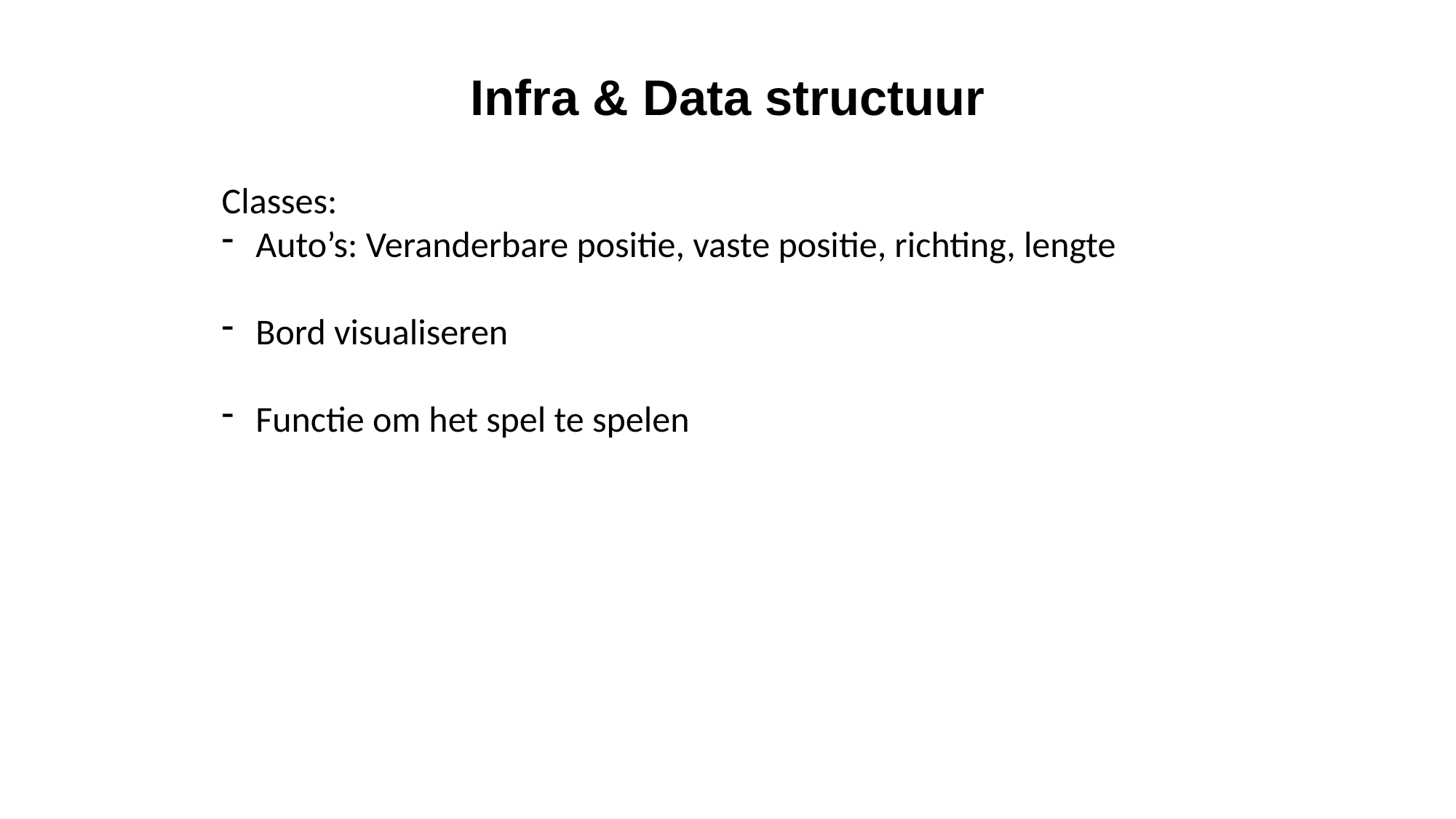

Infra & Data structuur
Classes:
Auto’s: Veranderbare positie, vaste positie, richting, lengte

Bord visualiseren

Functie om het spel te spelen